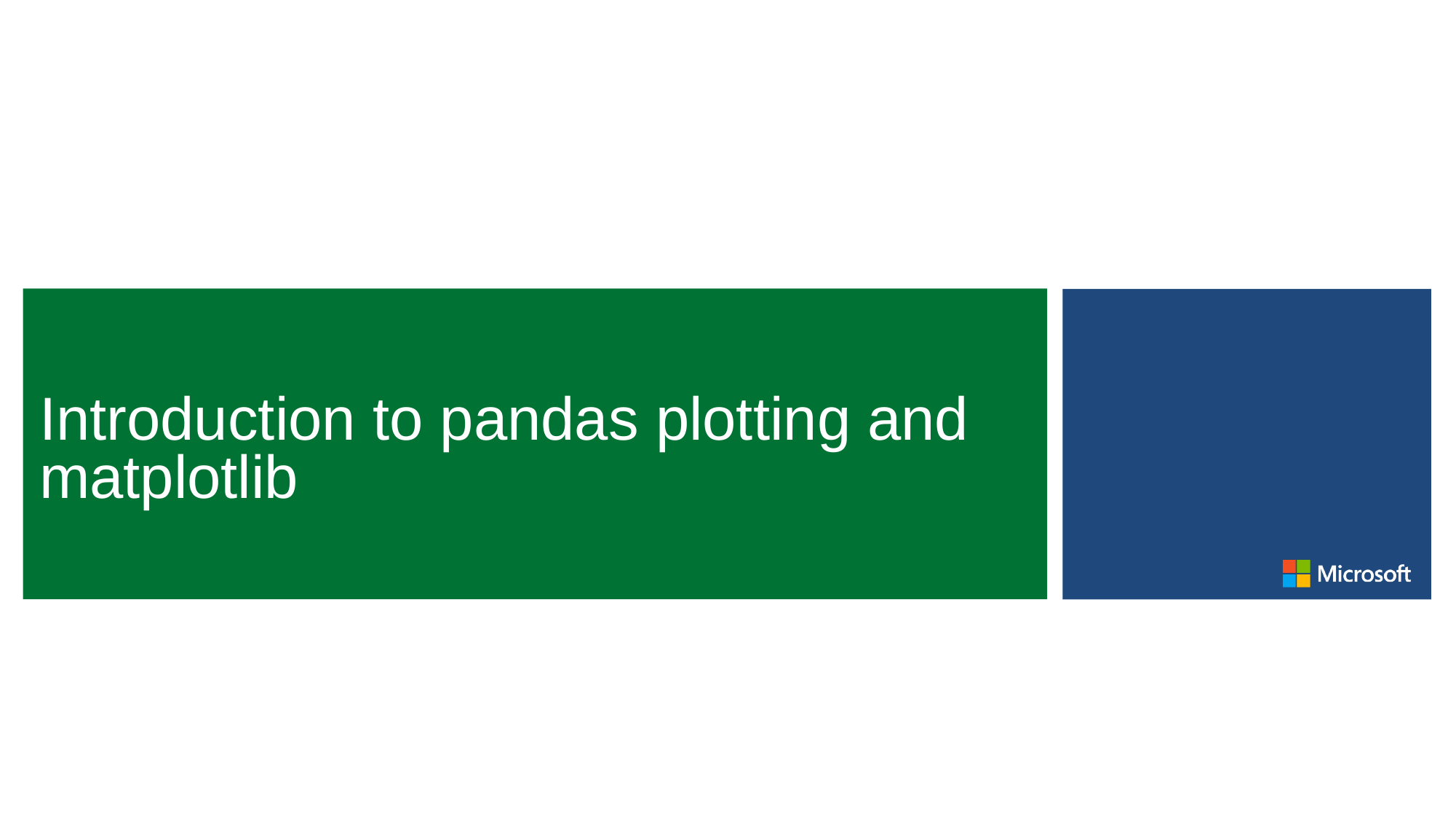

# Introduction to pandas plotting and matplotlib